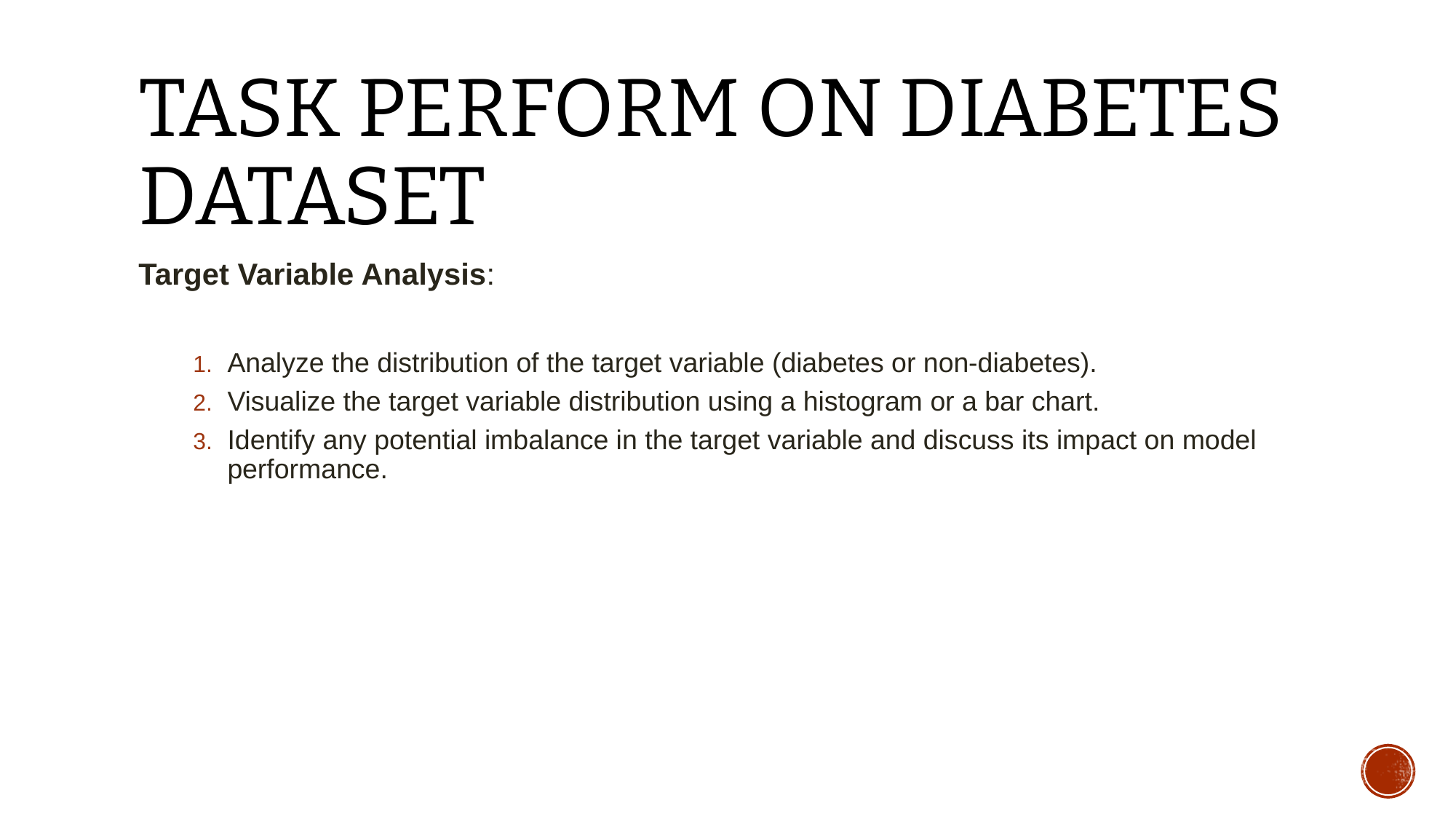

# Task perform on diabetes dataset
Target Variable Analysis:

Analyze the distribution of the target variable (diabetes or non-diabetes).
Visualize the target variable distribution using a histogram or a bar chart.
Identify any potential imbalance in the target variable and discuss its impact on model performance.